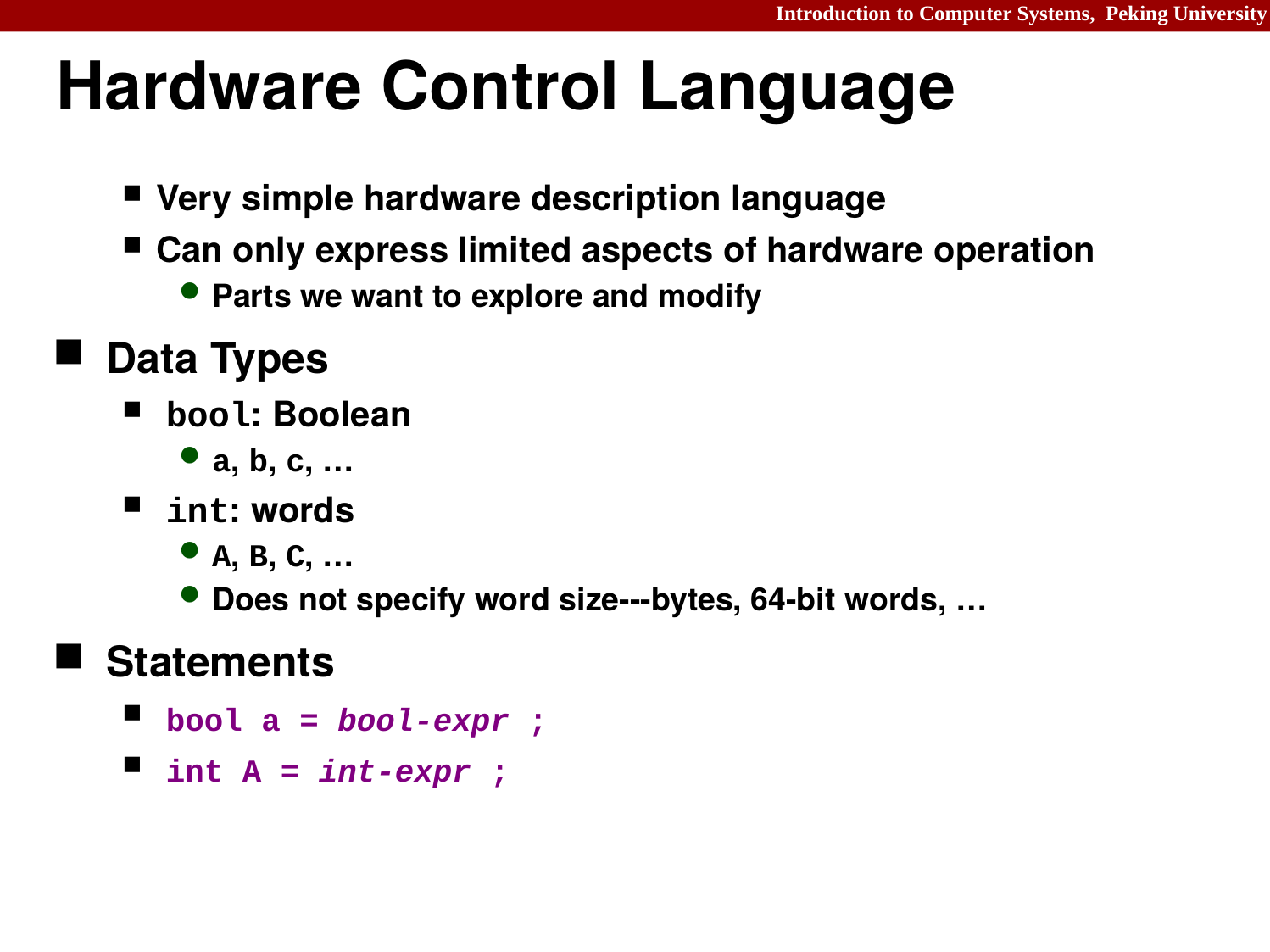

# Hardware Control Language
Very simple hardware description language
Can only express limited aspects of hardware operation
Parts we want to explore and modify
Data Types
 bool: Boolean
a, b, c, …
 int: words
A, B, C, …
Does not specify word size---bytes, 64-bit words, …
Statements
 bool a = bool-expr ;
 int A = int-expr ;